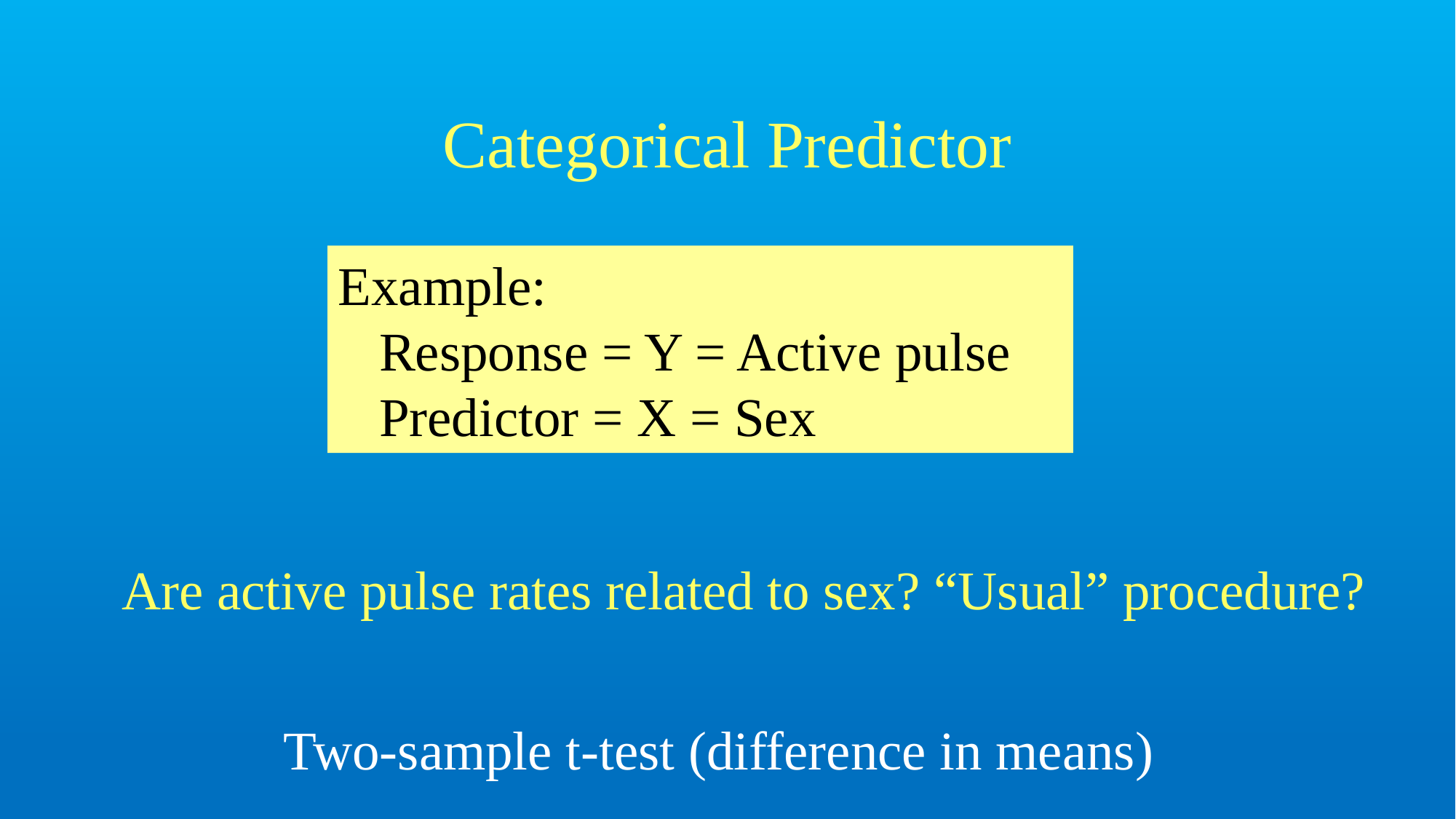

# Categorical Predictor
Example:
   Response = Y = Active pulse
   Predictor = X = Sex
Are active pulse rates related to sex? “Usual” procedure?
Two-sample t-test (difference in means)